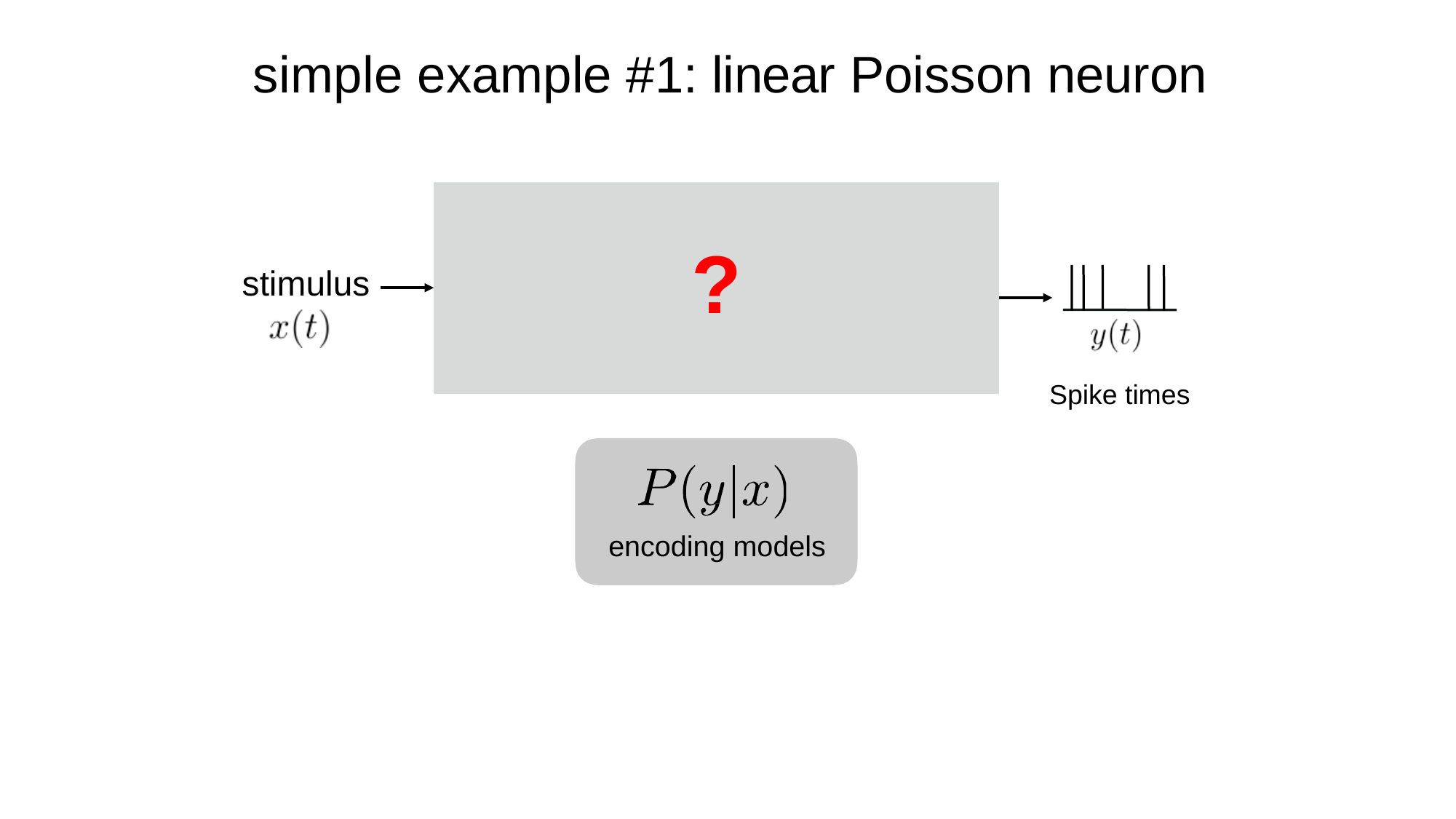

# simple example #1: linear Poisson neuron

?

stimulus

Spike times

encoding models